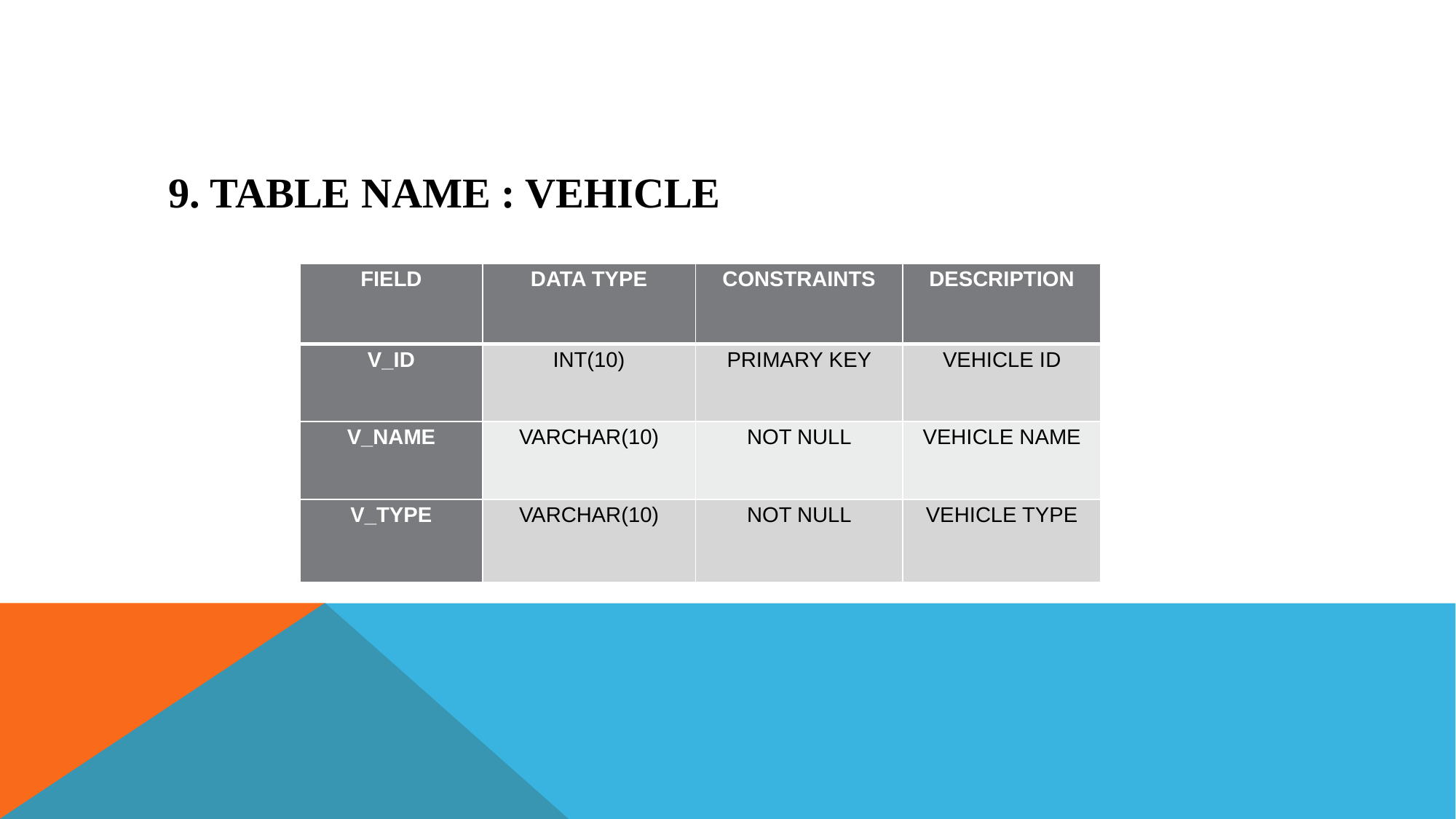

9. TABLE NAME : VEHICLE
| FIELD | DATA TYPE | CONSTRAINTS | DESCRIPTION |
| --- | --- | --- | --- |
| V\_ID | INT(10) | PRIMARY KEY | VEHICLE ID |
| V\_NAME | VARCHAR(10) | NOT NULL | VEHICLE NAME |
| V\_TYPE | VARCHAR(10) | NOT NULL | VEHICLE TYPE |